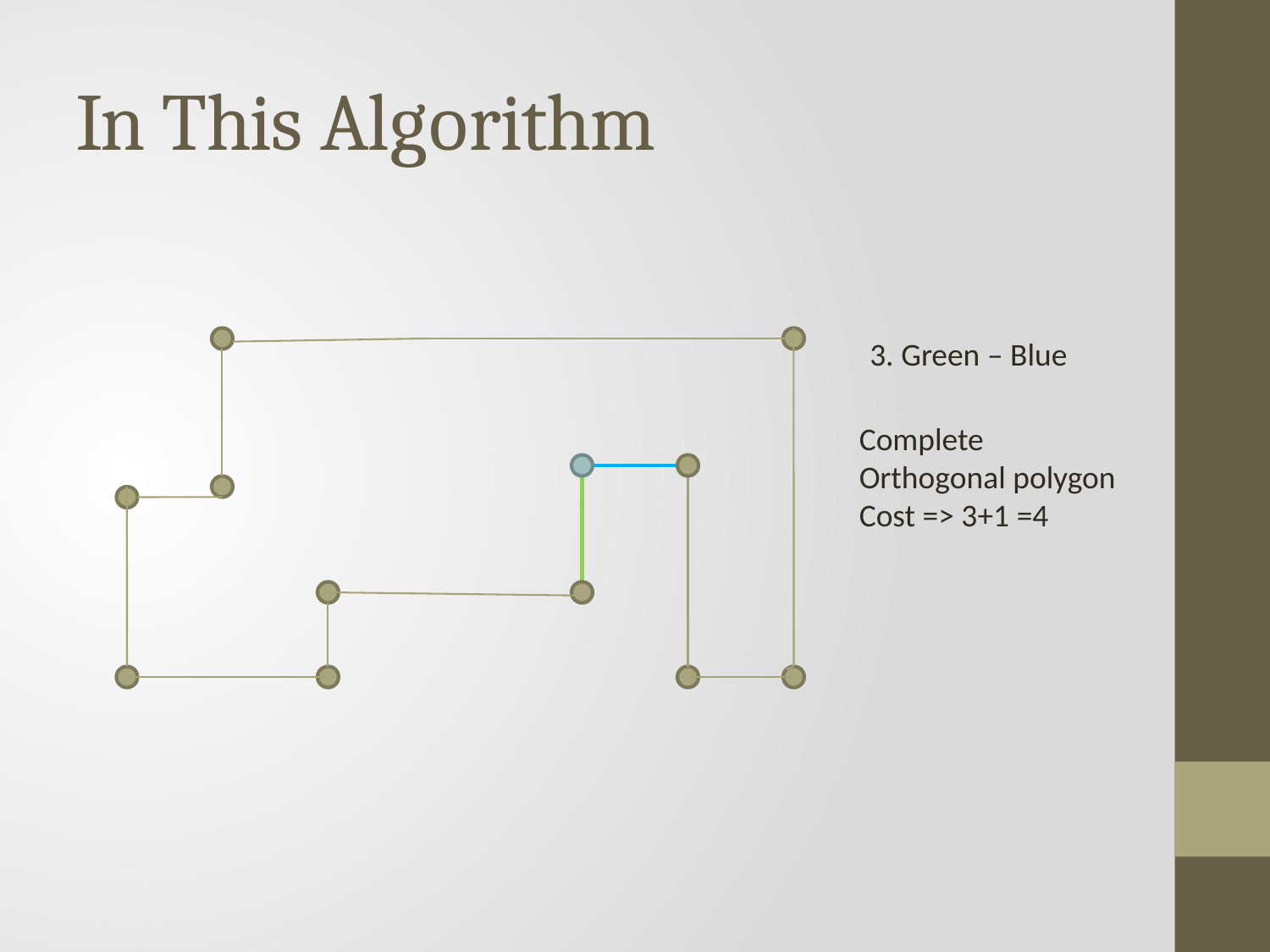

# In This Algorithm

3. Green – Blue
Complete Orthogonal polygon
Cost => 3+1 =4